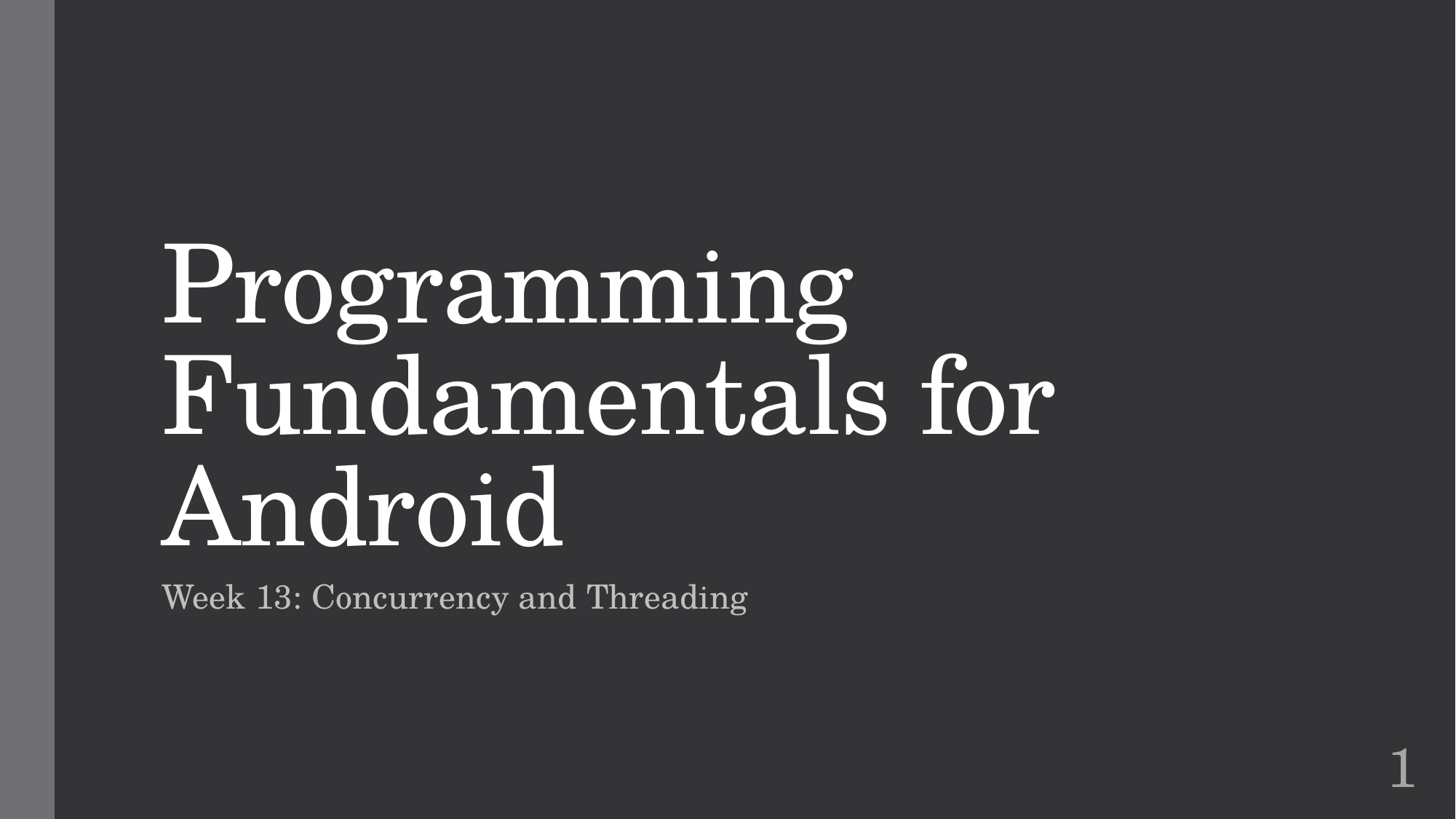

# Programming Fundamentals for Android
Week 13: Concurrency and Threading
1